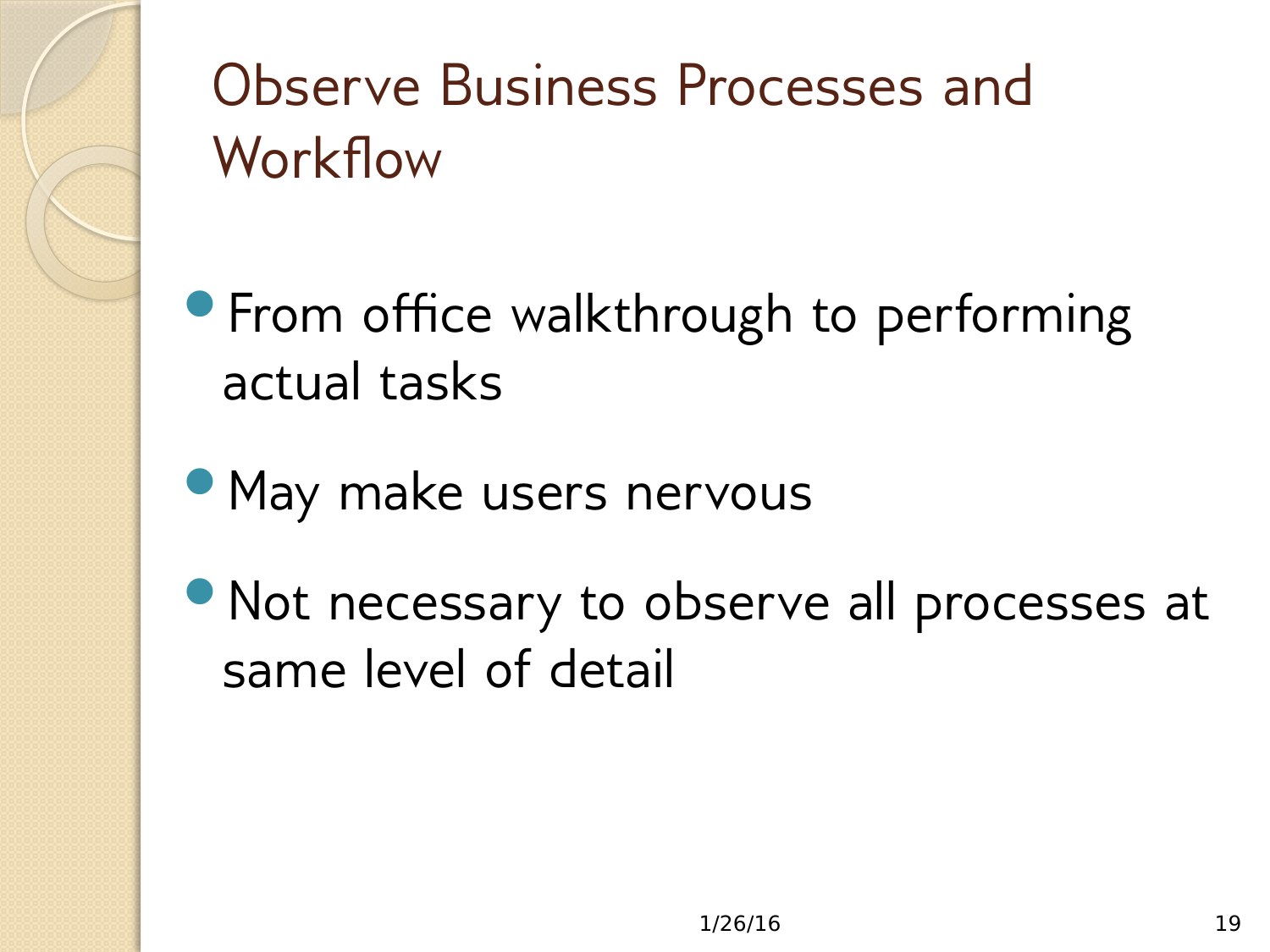

# Observe Business Processes and Workflow
From office walkthrough to performing actual tasks

May make users nervous

Not necessary to observe all processes at same level of detail
1/26/16
19